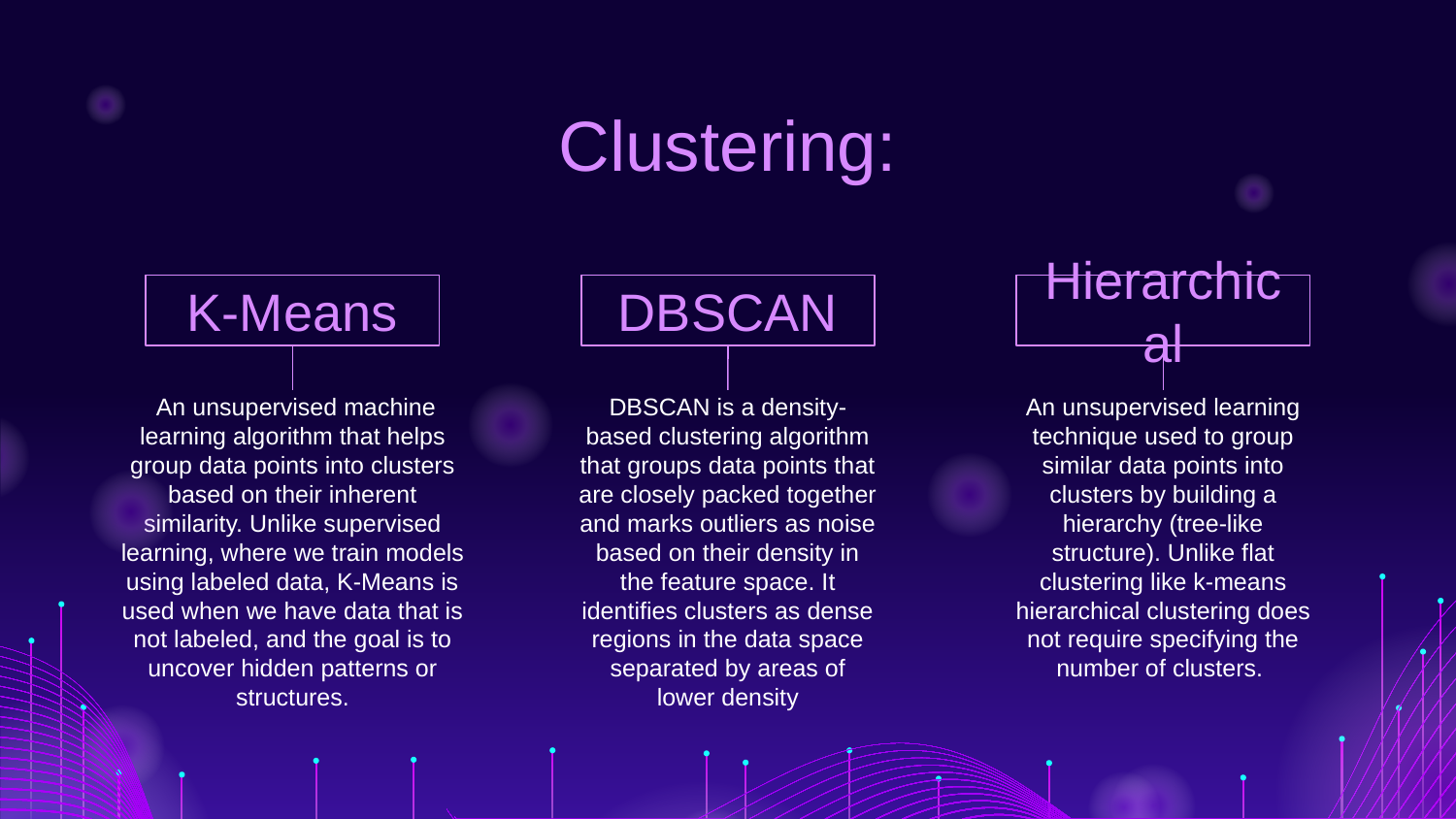

# Clustering:

K-Means
DBSCAN
Hierarchical
 An unsupervised machine learning algorithm that helps group data points into clusters based on their inherent similarity. Unlike supervised learning, where we train models using labeled data, K-Means is used when we have data that is not labeled, and the goal is to uncover hidden patterns or structures.

DBSCAN is a density-based clustering algorithm that groups data points that are closely packed together and marks outliers as noise based on their density in the feature space. It identifies clusters as dense regions in the data space separated by areas of lower density
An unsupervised learning technique used to group similar data points into clusters by building a hierarchy (tree-like structure). Unlike flat clustering like k-means hierarchical clustering does not require specifying the number of clusters.